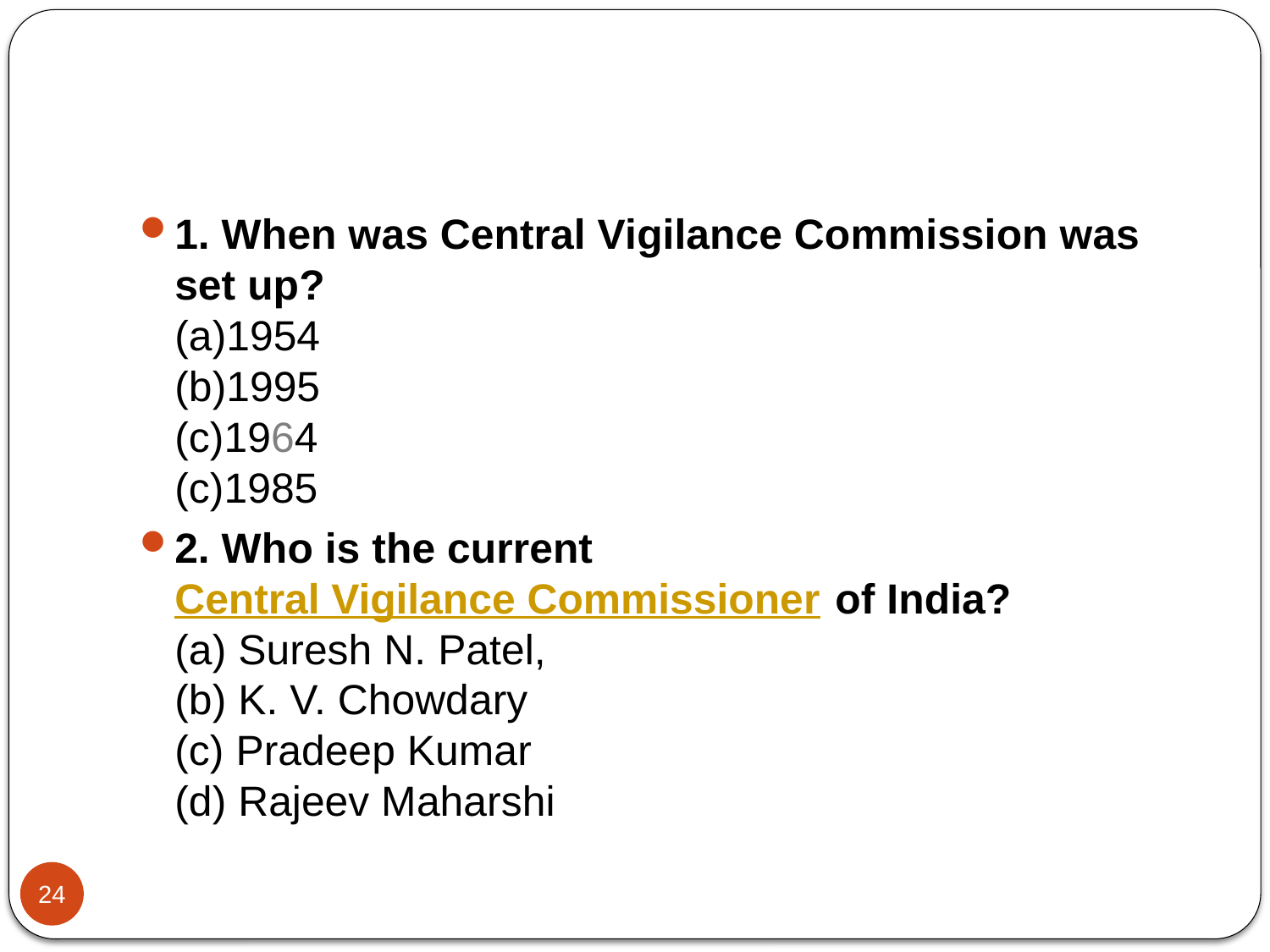

#
1. When was Central Vigilance Commission was set up?
(a)1954
(b)1995
(c)1964
(c)1985
2. Who is the current Central Vigilance Commissioner of India?
(a) Suresh N. Patel,
(b) K. V. Chowdary
(c) Pradeep Kumar
(d) Rajeev Maharshi
24